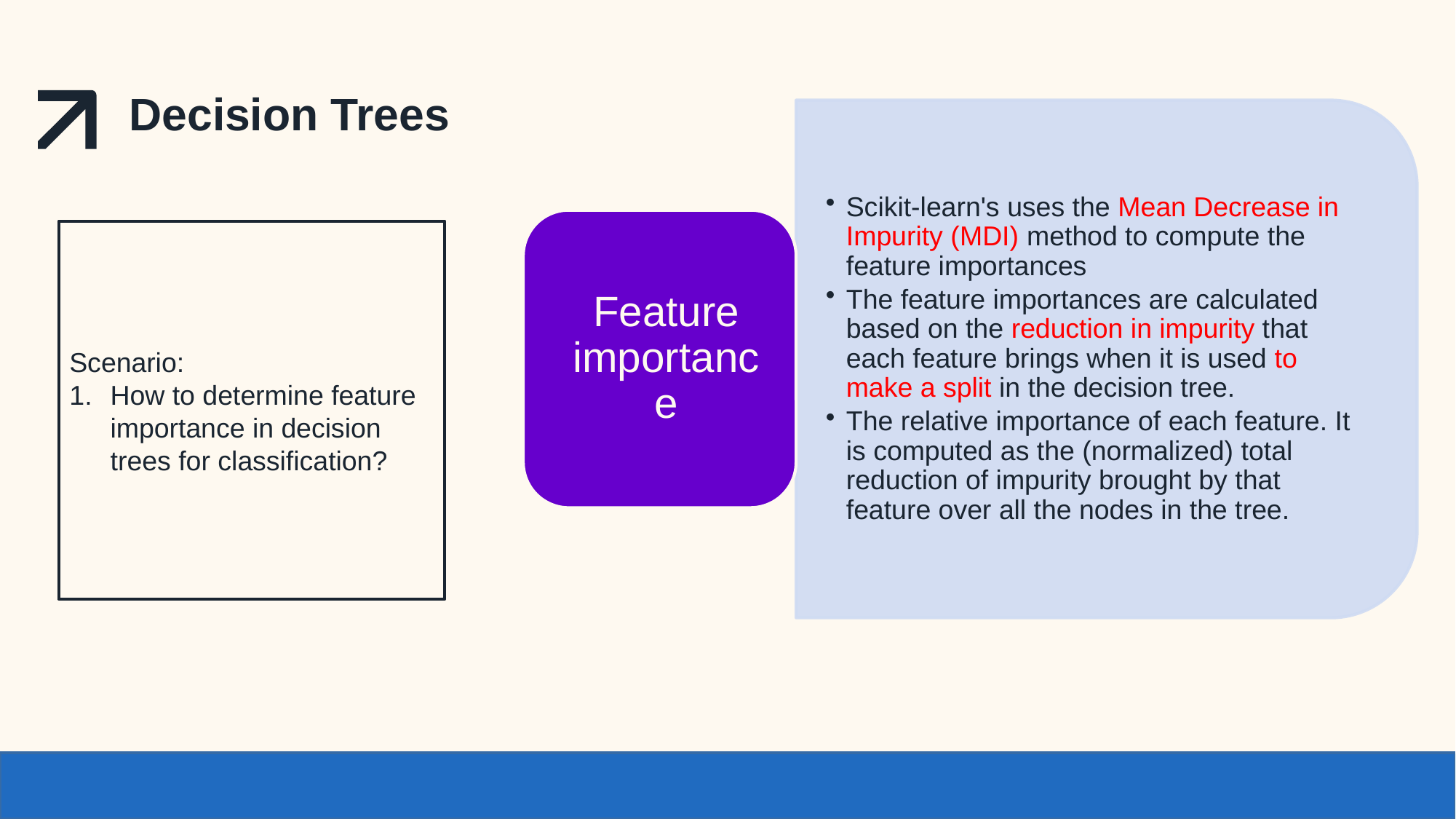

Scikit-learn's uses the Mean Decrease in Impurity (MDI) method to compute the feature importances
The feature importances are calculated based on the reduction in impurity that each feature brings when it is used to make a split in the decision tree.
The relative importance of each feature. It is computed as the (normalized) total reduction of impurity brought by that feature over all the nodes in the tree.
Feature importance
# Decision Trees
Scenario:
How to determine feature importance in decision trees for classification?